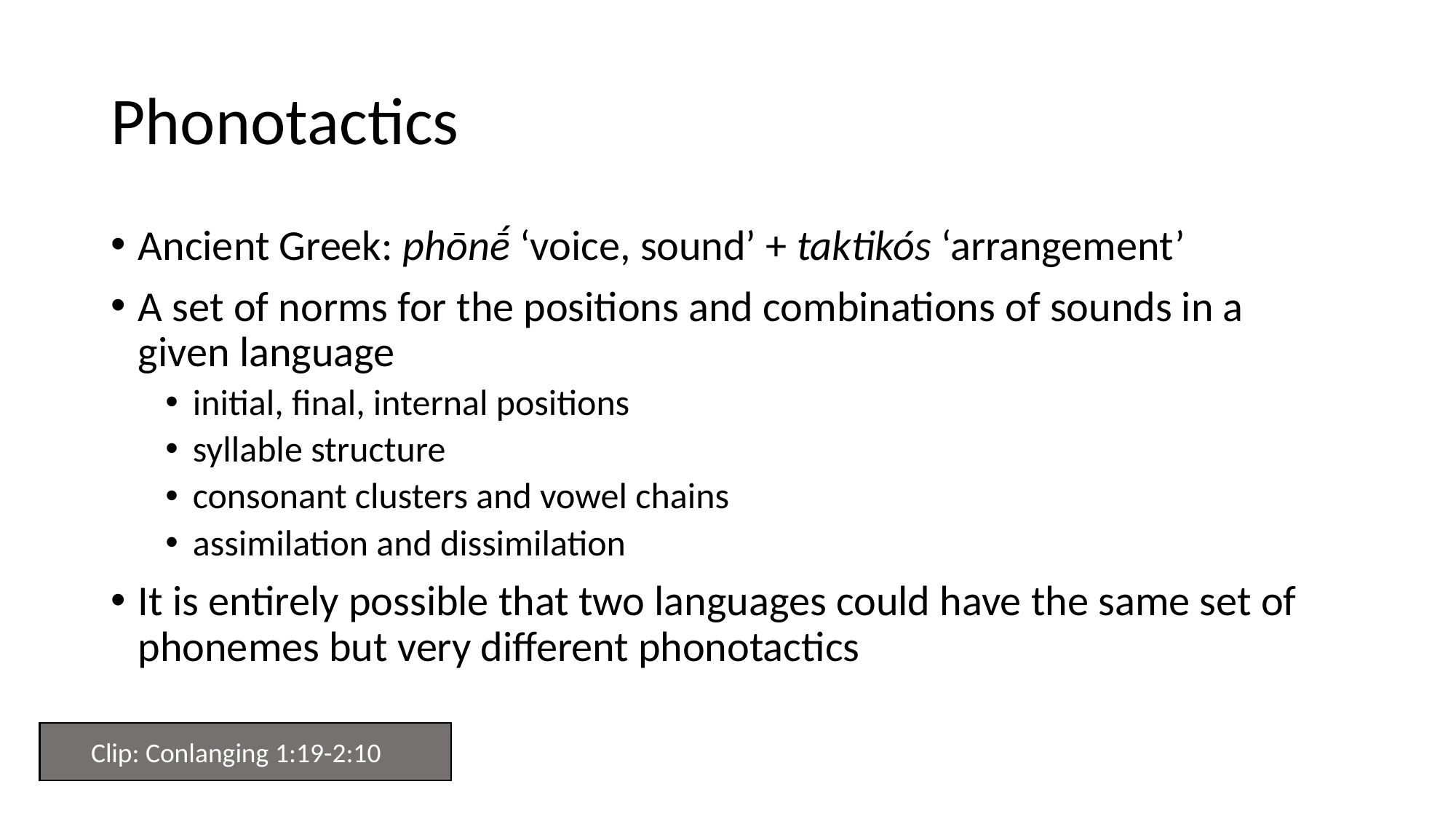

# Phonotactics
Ancient Greek: phōnḗ ‘voice, sound’ + taktikós ‘arrangement’
A set of norms for the positions and combinations of sounds in a given language
initial, final, internal positions
syllable structure
consonant clusters and vowel chains
assimilation and dissimilation
It is entirely possible that two languages could have the same set of phonemes but very different phonotactics
Clip: Conlanging 1:19-2:10